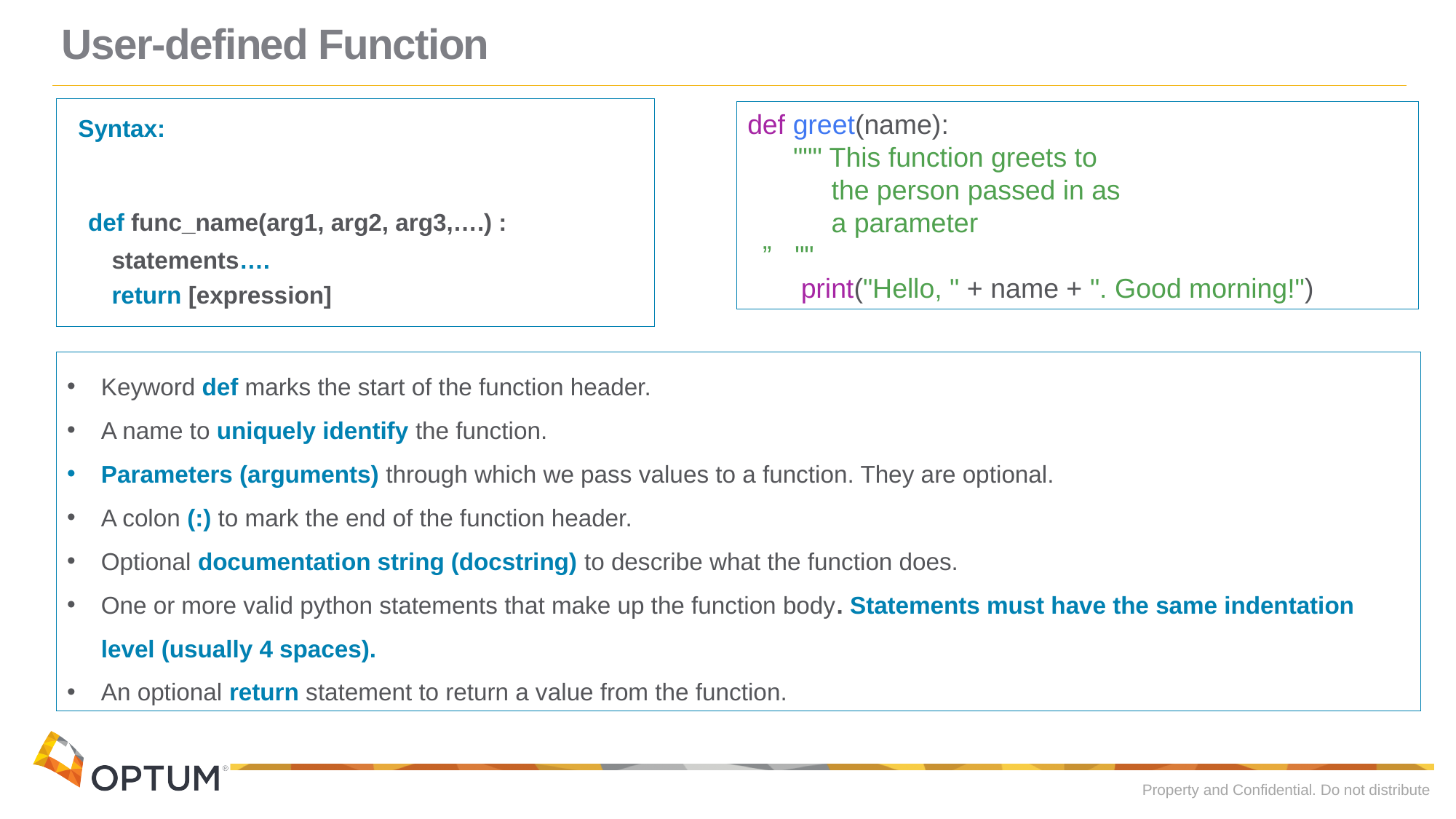

# User-defined Function
Syntax:

 def func_name(arg1, arg2, arg3,….) :
     statements….
     return [expression]
def greet(name):
      """ This function greets to
           the person passed in as
           a parameter
  ”   ""
       print("Hello, " + name + ". Good morning!")
Keyword def marks the start of the function header.
A name to uniquely identify the function.
Parameters (arguments) through which we pass values to a function. They are optional.
A colon (:) to mark the end of the function header.
Optional documentation string (docstring) to describe what the function does.
One or more valid python statements that make up the function body. Statements must have the same indentation level (usually 4 spaces).
An optional return statement to return a value from the function.